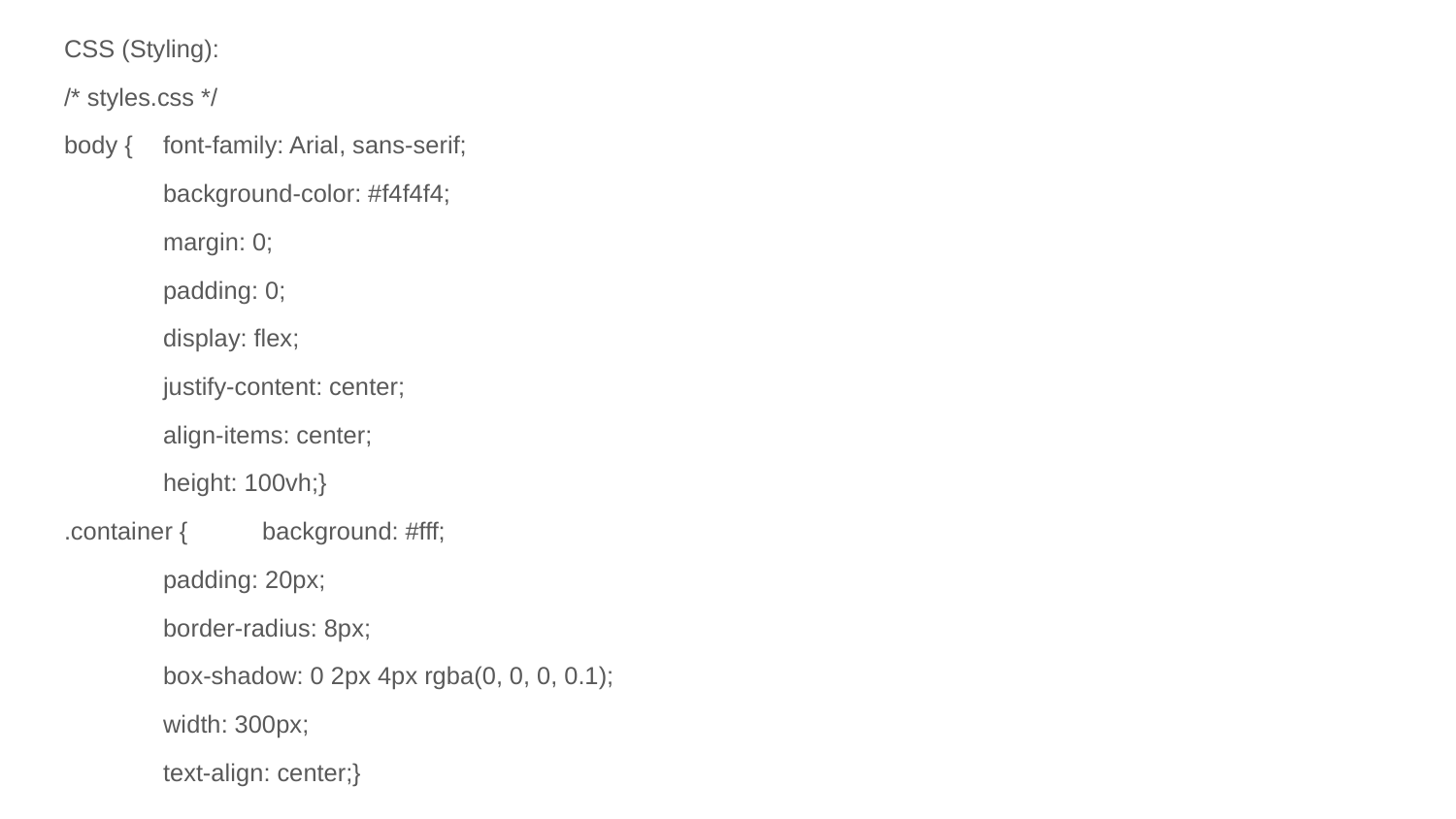

CSS (Styling):
/* styles.css */
body {	font-family: Arial, sans-serif;
	background-color: #f4f4f4;
	margin: 0;
	padding: 0;
	display: flex;
	justify-content: center;
	align-items: center;
	height: 100vh;}
.container {	background: #fff;
	padding: 20px;
	border-radius: 8px;
	box-shadow: 0 2px 4px rgba(0, 0, 0, 0.1);
	width: 300px;
	text-align: center;}